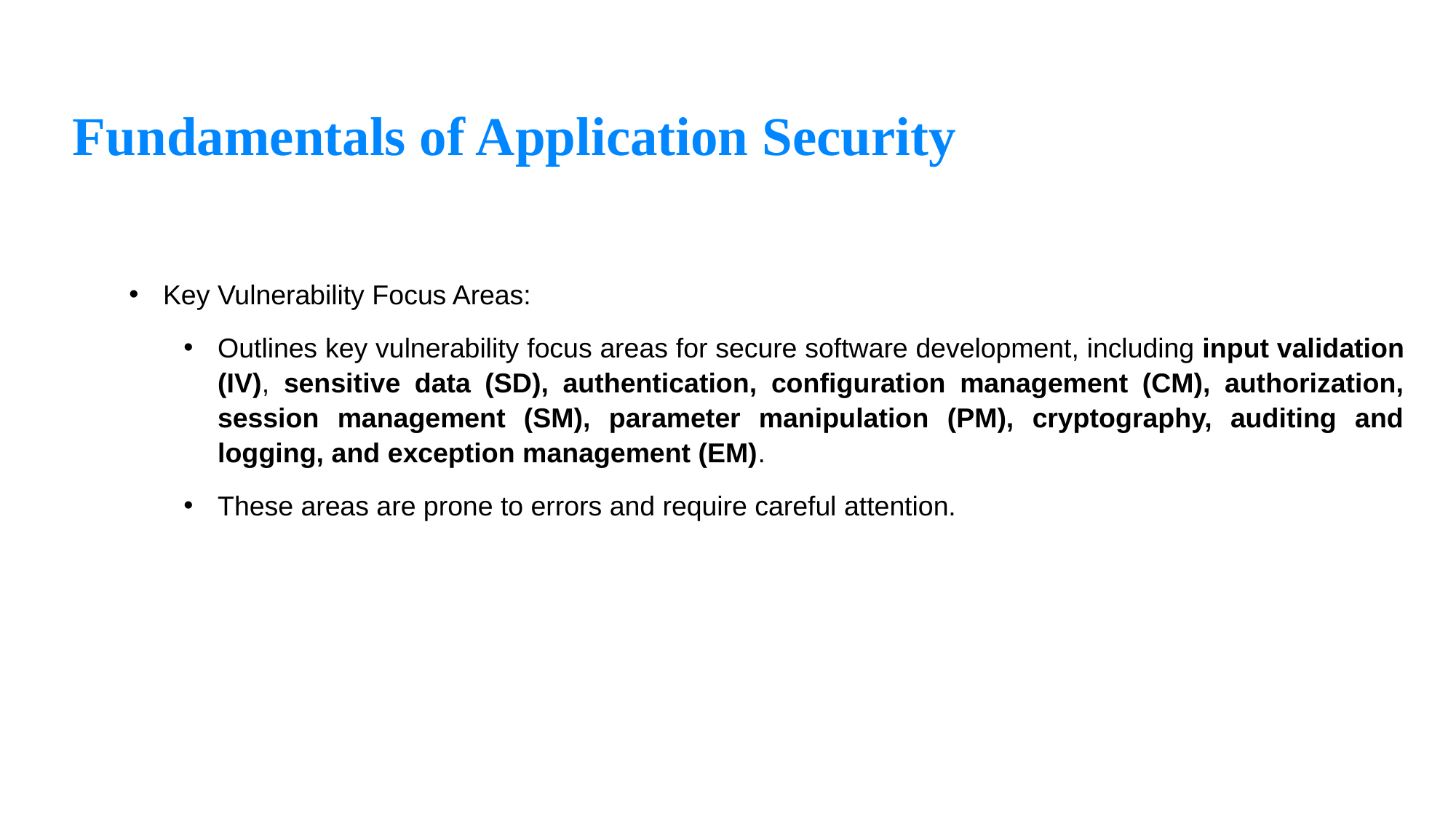

Fundamentals of Application Security
Key Vulnerability Focus Areas:
Outlines key vulnerability focus areas for secure software development, including input validation (IV), sensitive data (SD), authentication, configuration management (CM), authorization, session management (SM), parameter manipulation (PM), cryptography, auditing and logging, and exception management (EM).
These areas are prone to errors and require careful attention.